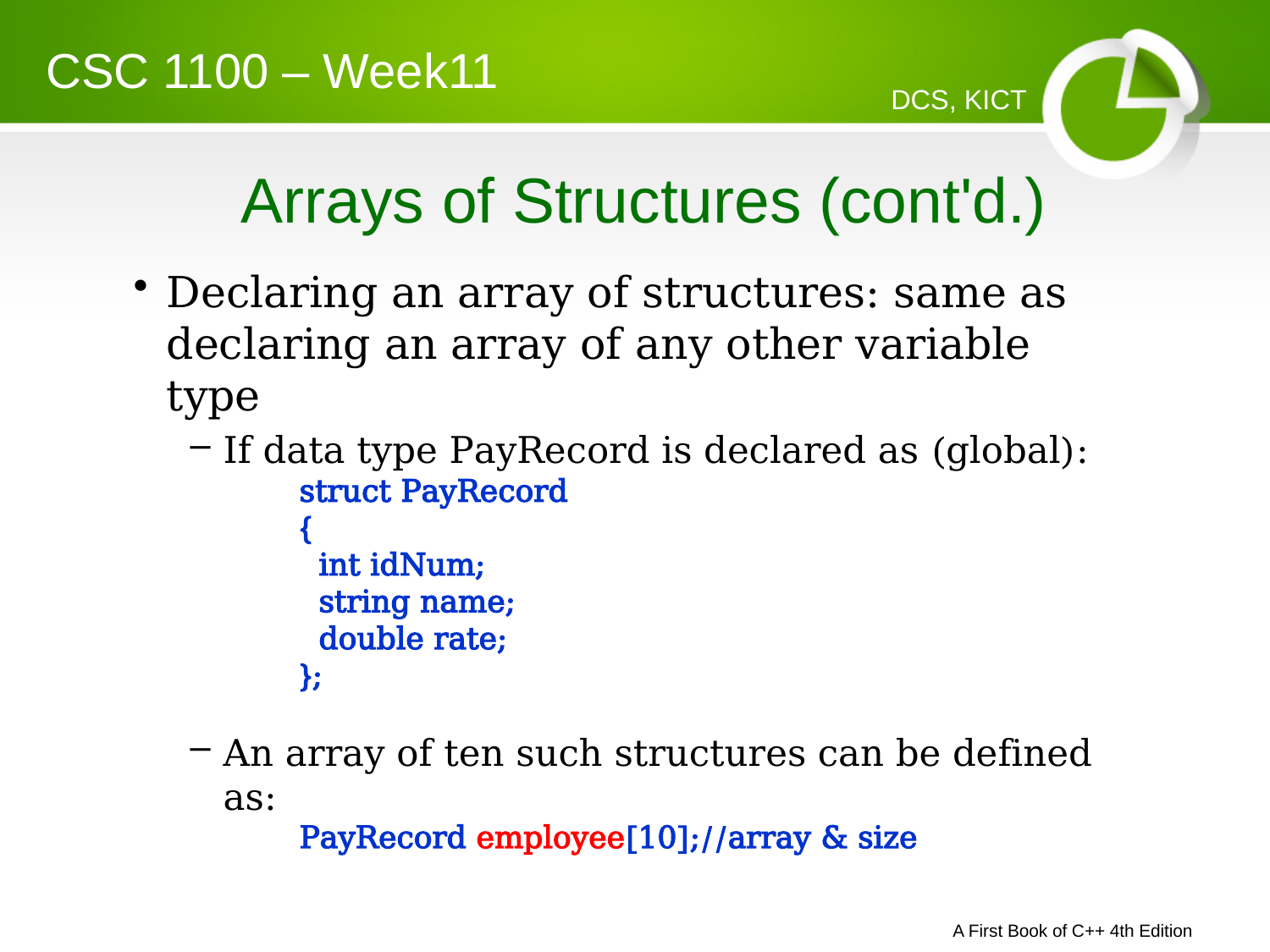

CSC 1100 – Week11
DCS, KICT
16
# Arrays of Structures (cont'd.)
Declaring an array of structures: same as declaring an array of any other variable type
If data type PayRecord is declared as (global):
struct PayRecord
{
  int idNum;
  string name;
  double rate;
};

An array of ten such structures can be defined as:
PayRecord employee[10];//array & size
A First Book of C++ 4th Edition